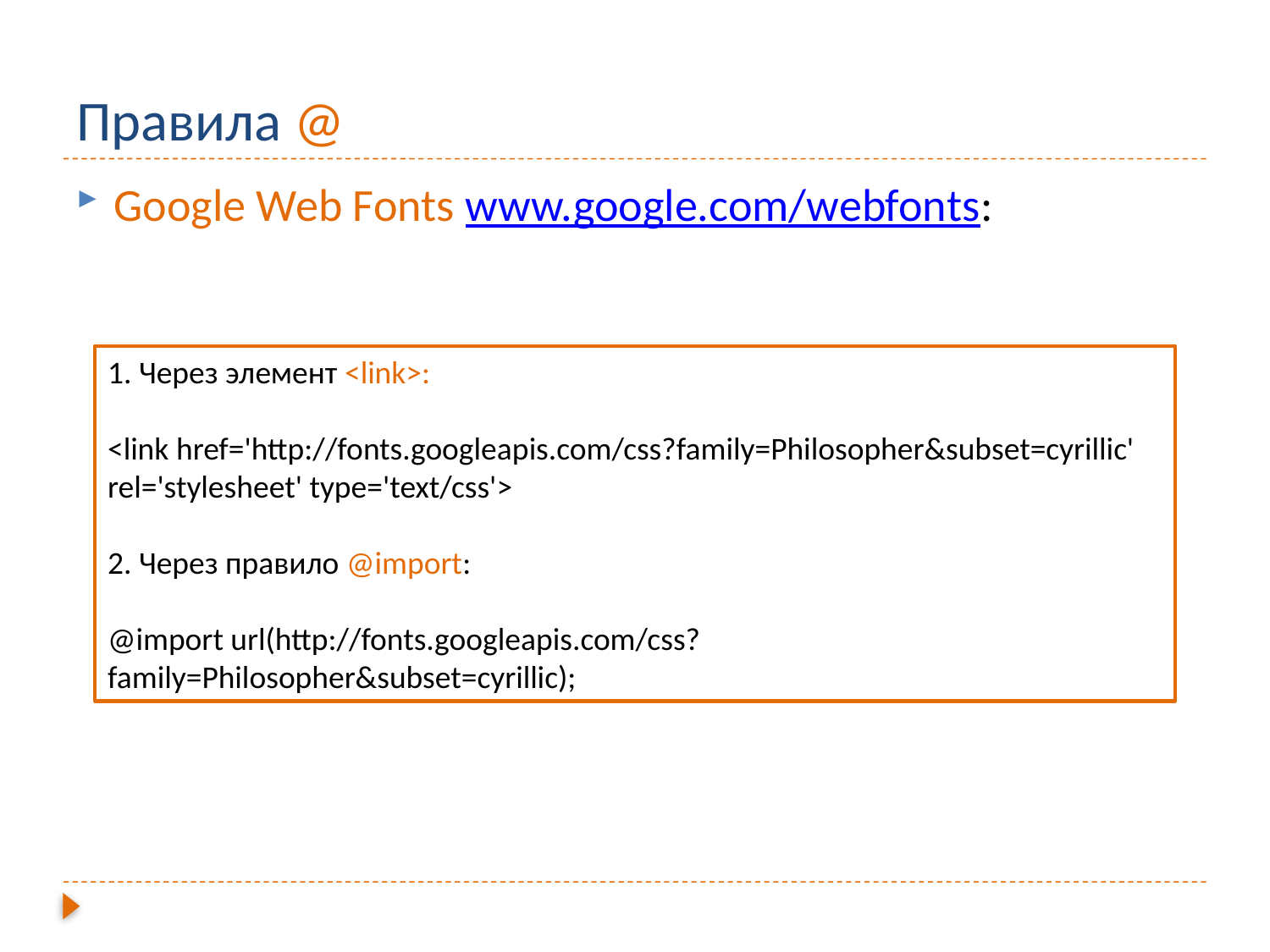

# Правила @
Google Web Fonts www.google.com/webfonts:
1. Через элемент <link>:

<link href='http://fonts.googleapis.com/css?family=Philosopher&subset=cyrillic' rel='stylesheet' type='text/css'>

2. Через правило @import:

@import url(http://fonts.googleapis.com/css?family=Philosopher&subset=cyrillic);